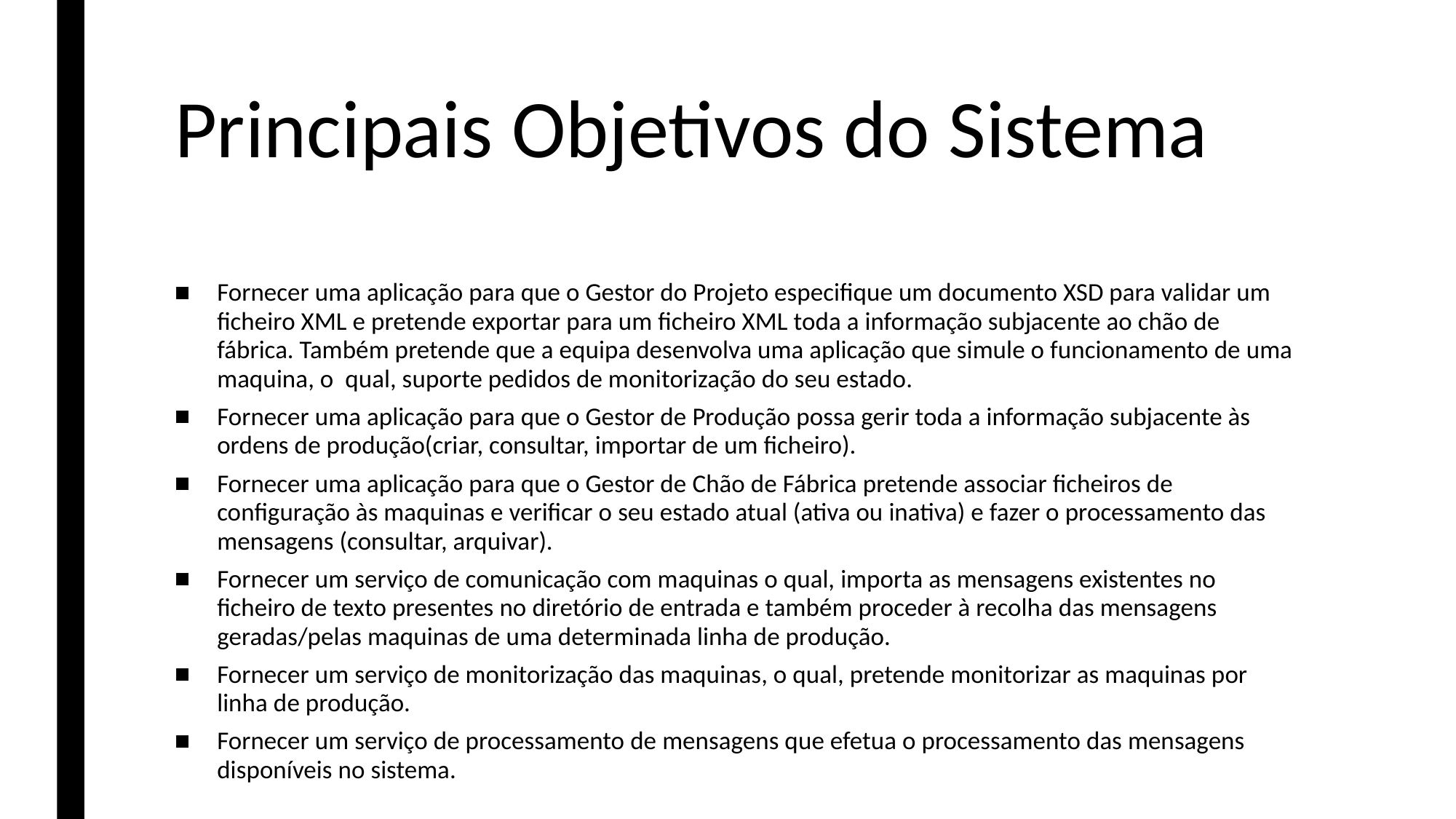

# Principais Objetivos do Sistema
Fornecer uma aplicação para que o Gestor do Projeto especifique um documento XSD para validar um ficheiro XML e pretende exportar para um ficheiro XML toda a informação subjacente ao chão de fábrica. Também pretende que a equipa desenvolva uma aplicação que simule o funcionamento de uma maquina, o  qual, suporte pedidos de monitorização do seu estado.
Fornecer uma aplicação para que o Gestor de Produção possa gerir toda a informação subjacente às ordens de produção(criar, consultar, importar de um ficheiro).
Fornecer uma aplicação para que o Gestor de Chão de Fábrica pretende associar ficheiros de configuração às maquinas e verificar o seu estado atual (ativa ou inativa) e fazer o processamento das mensagens (consultar, arquivar).
Fornecer um serviço de comunicação com maquinas o qual, importa as mensagens existentes no ficheiro de texto presentes no diretório de entrada e também proceder à recolha das mensagens geradas/pelas maquinas de uma determinada linha de produção.
Fornecer um serviço de monitorização das maquinas, o qual, pretende monitorizar as maquinas por linha de produção.
Fornecer um serviço de processamento de mensagens que efetua o processamento das mensagens disponíveis no sistema.